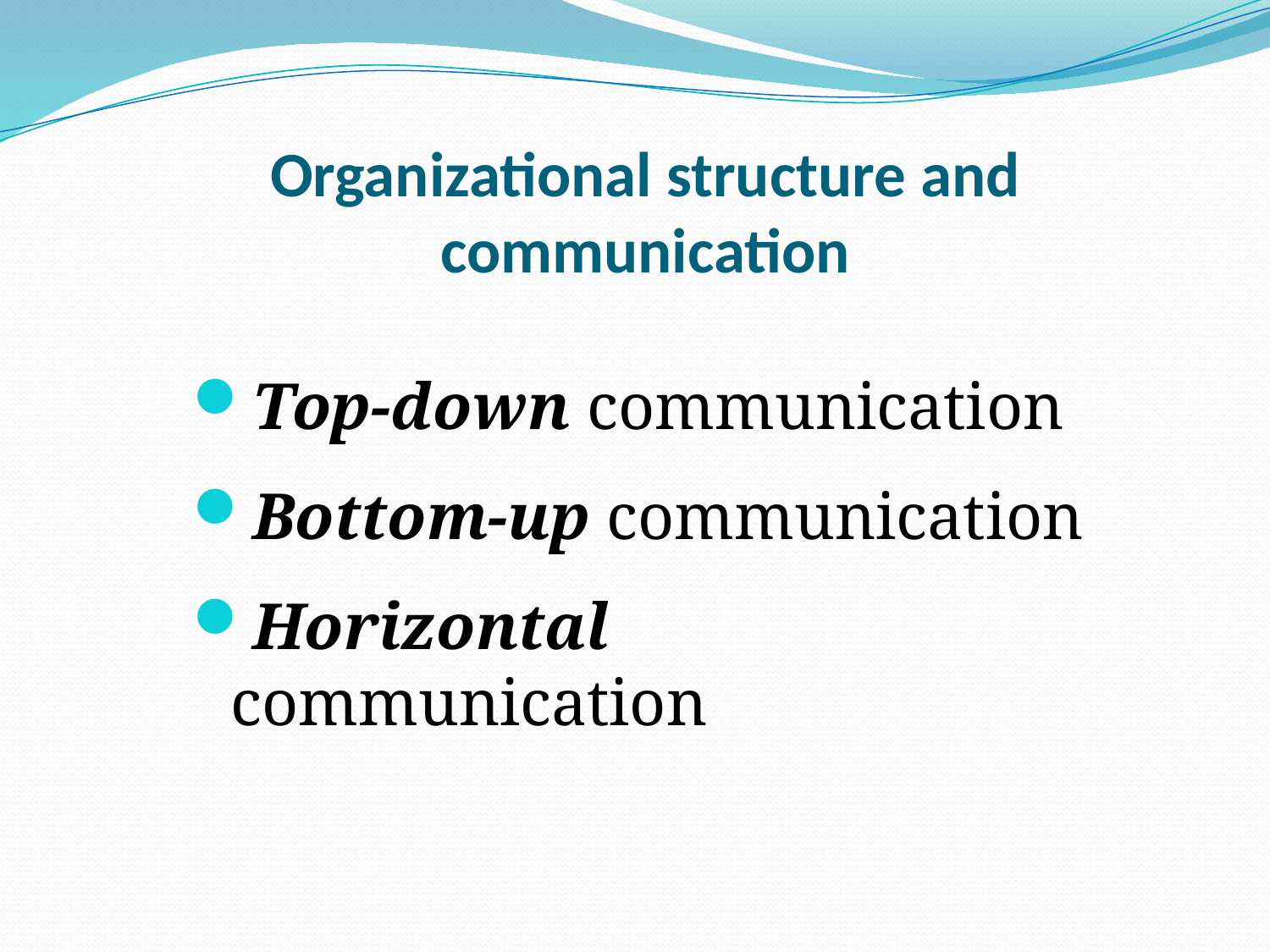

# Organizational structure and communication
Top-down communication
Bottom-up communication
Horizontal communication